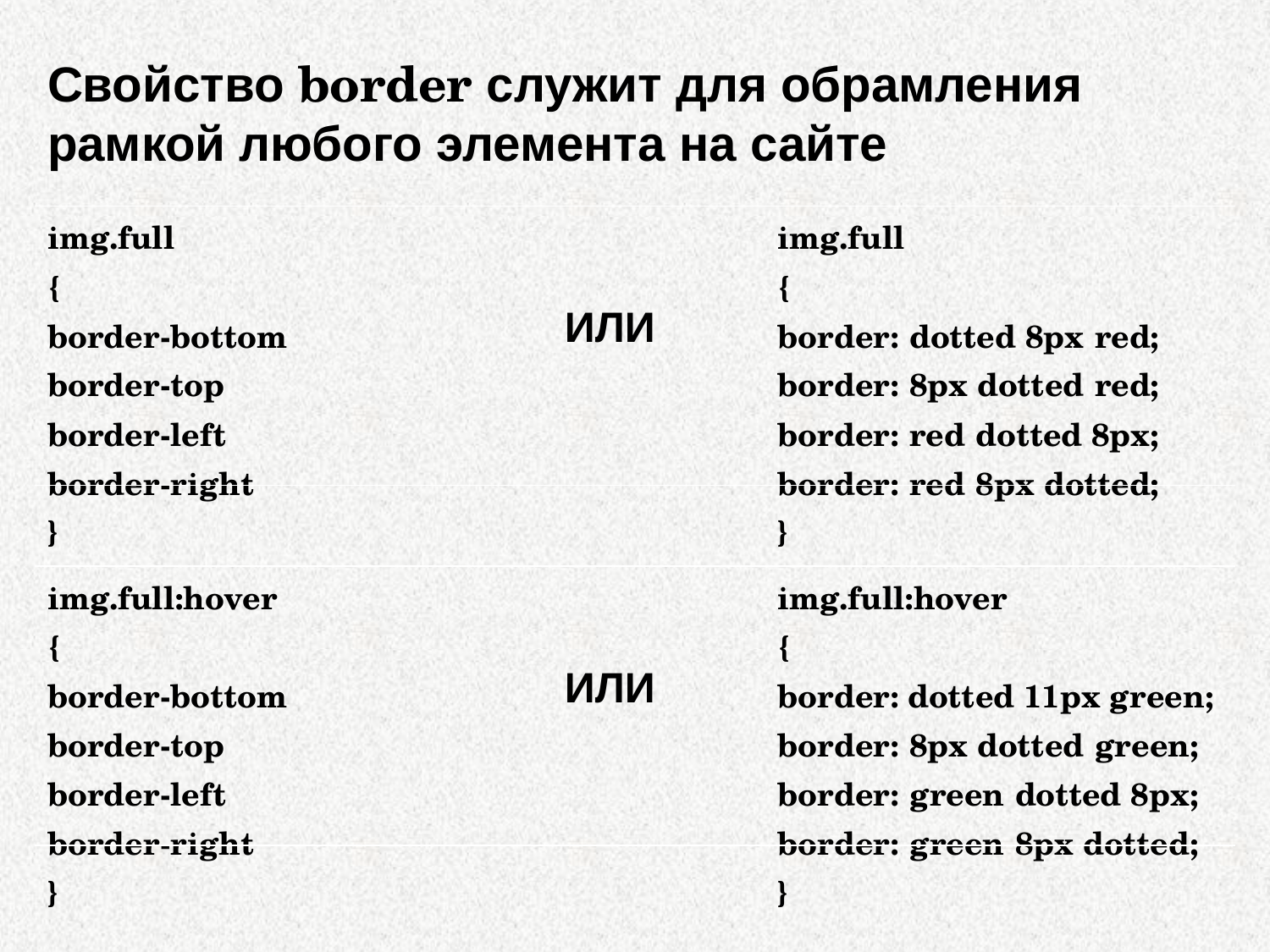

Свойство border служит для обрамления рамкой любого элемента на сайте
| img.full { border-bottom border-top border-left border-right } | ИЛИ | img.full { border: dotted 8px red; border: 8px dotted red; border: red dotted 8px; border: red 8px dotted; } |
| --- | --- | --- |
| img.full:hover { border-bottom border-top border-left border-right } | ИЛИ | img.full:hover { border: dotted 11px green; border: 8px dotted green; border: green dotted 8px; border: green 8px dotted; } |
| --- | --- | --- |